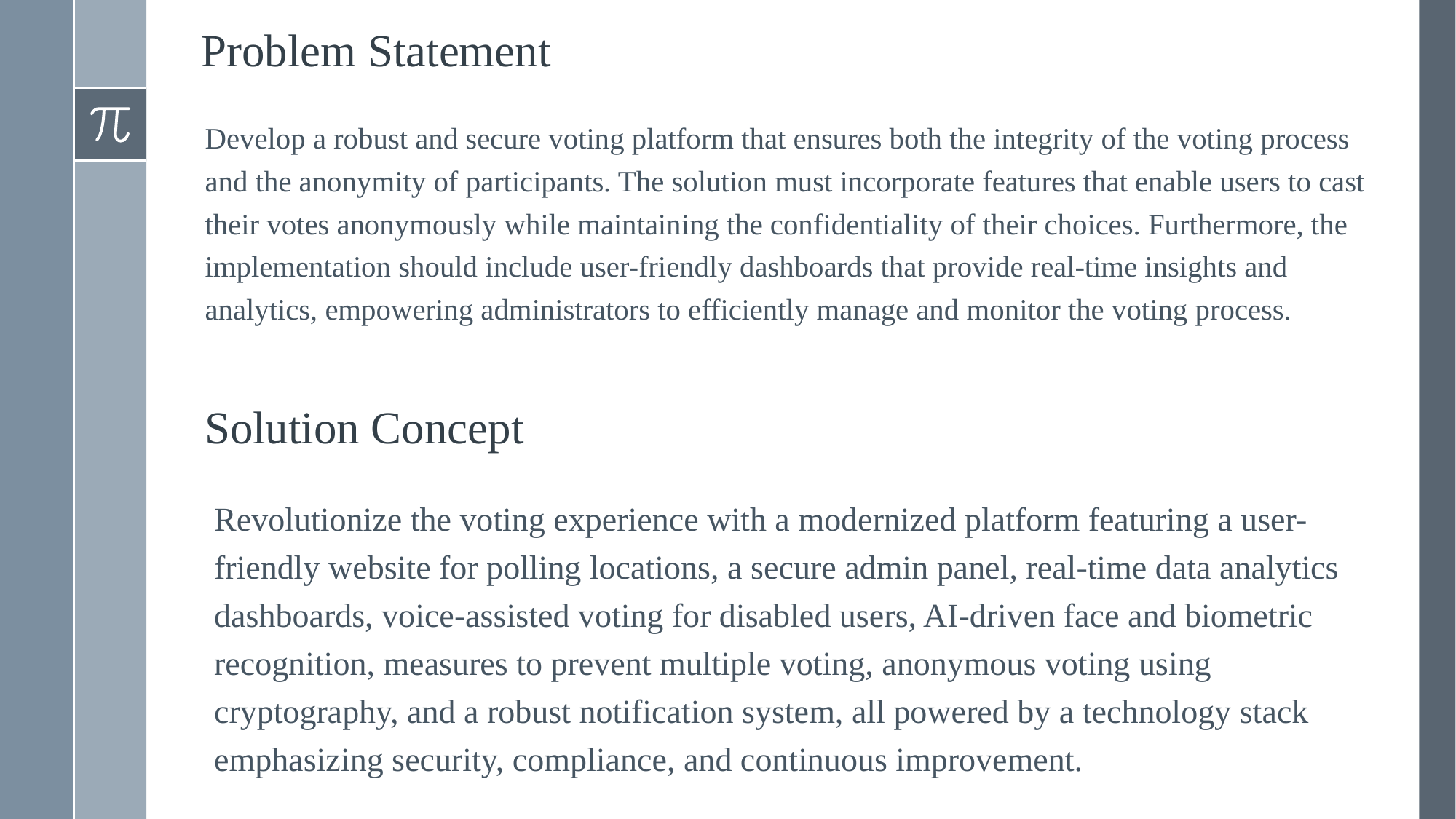

# Problem Statement
Develop a robust and secure voting platform that ensures both the integrity of the voting process and the anonymity of participants. The solution must incorporate features that enable users to cast their votes anonymously while maintaining the confidentiality of their choices. Furthermore, the implementation should include user-friendly dashboards that provide real-time insights and analytics, empowering administrators to efficiently manage and monitor the voting process.
Solution Concept
Revolutionize the voting experience with a modernized platform featuring a user-friendly website for polling locations, a secure admin panel, real-time data analytics dashboards, voice-assisted voting for disabled users, AI-driven face and biometric recognition, measures to prevent multiple voting, anonymous voting using cryptography, and a robust notification system, all powered by a technology stack emphasizing security, compliance, and continuous improvement.